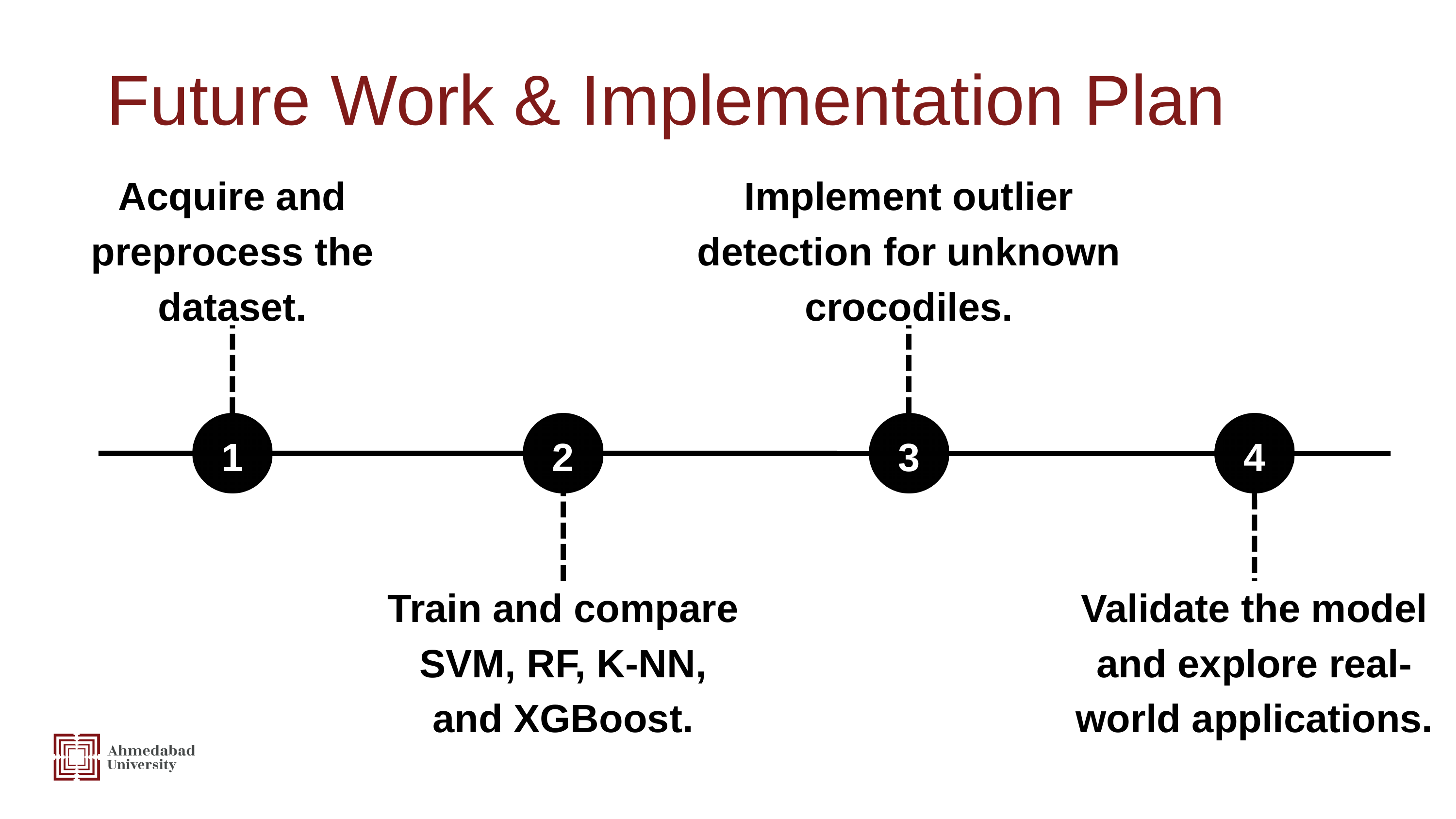

Future Work & Implementation Plan
Acquire and preprocess the dataset.
Implement outlier detection for unknown crocodiles.

1
2
3
4

Train and compare SVM, RF, K-NN, and XGBoost.
Validate the model and explore real-world applications.